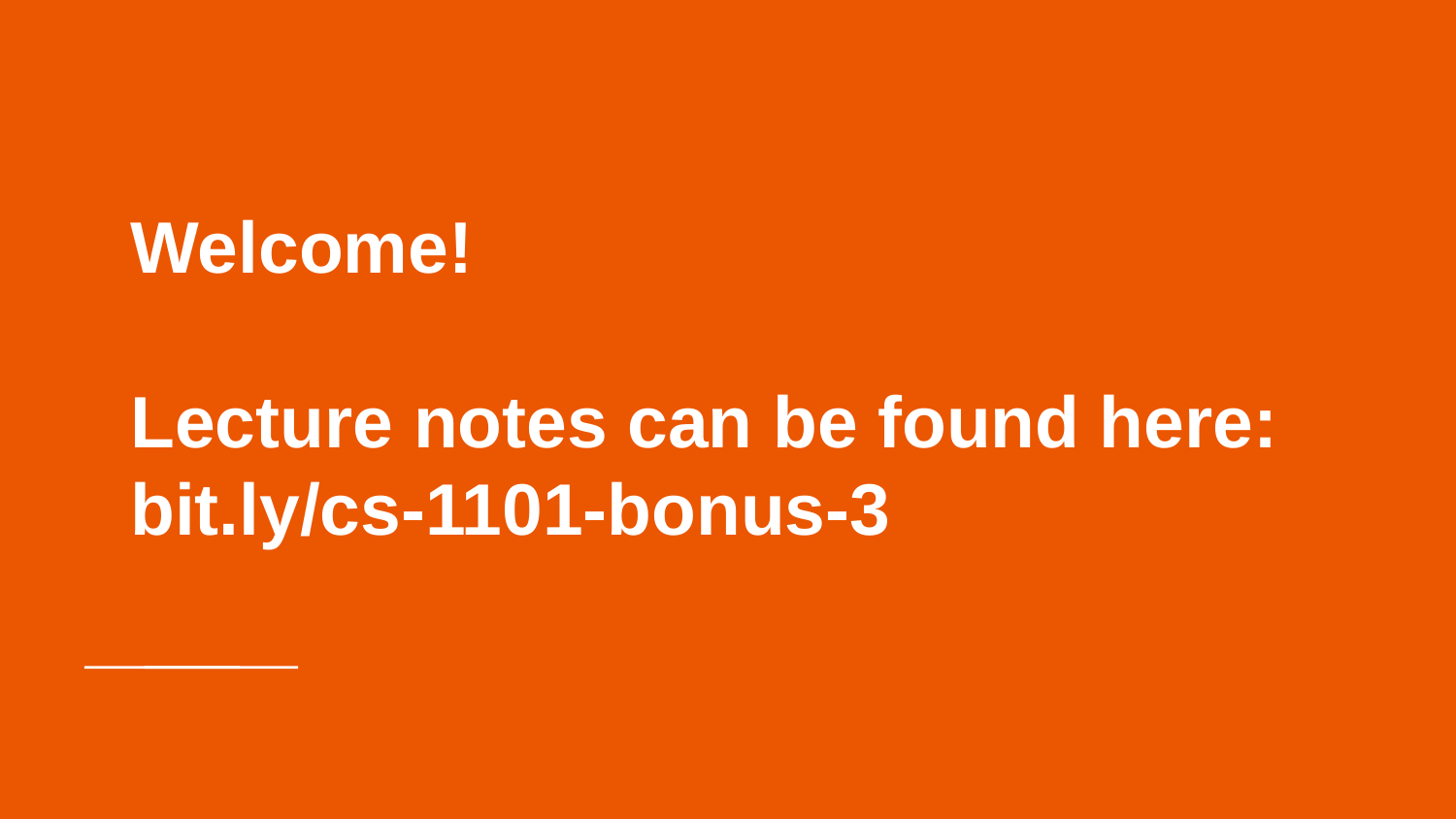

# Welcome!

Lecture notes can be found here:
bit.ly/cs-1101-bonus-3